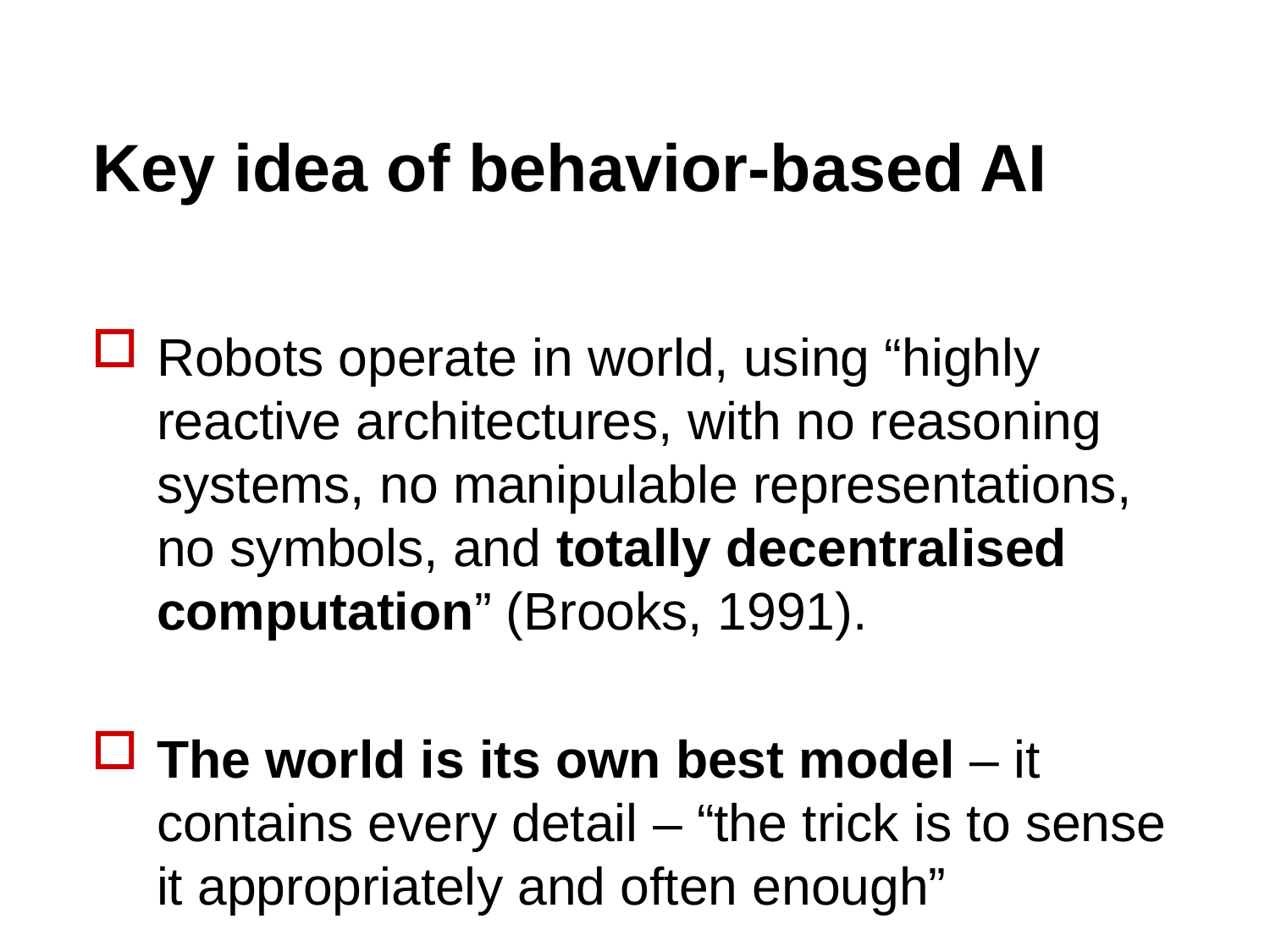

# Key idea of behavior-based AI

Robots operate in world, using “highly reactive architectures, with no reasoning systems, no manipulable representations, no symbols, and totally decentralised computation” (Brooks, 1991).

The world is its own best model – it contains every detail – “the trick is to sense it appropriately and often enough”